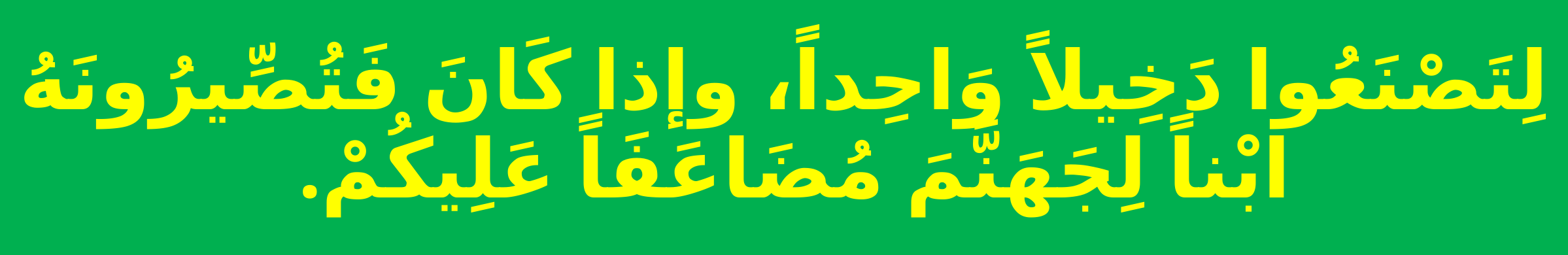

# لِتَصْنَعُوا دَخِيلاً وَاحِداً، وإذا كَانَ فَتُصِّيرُونَهُ ابْناً لِجَهَنَّمَ مُضَاعَفَاً عَلِيكُمْ.